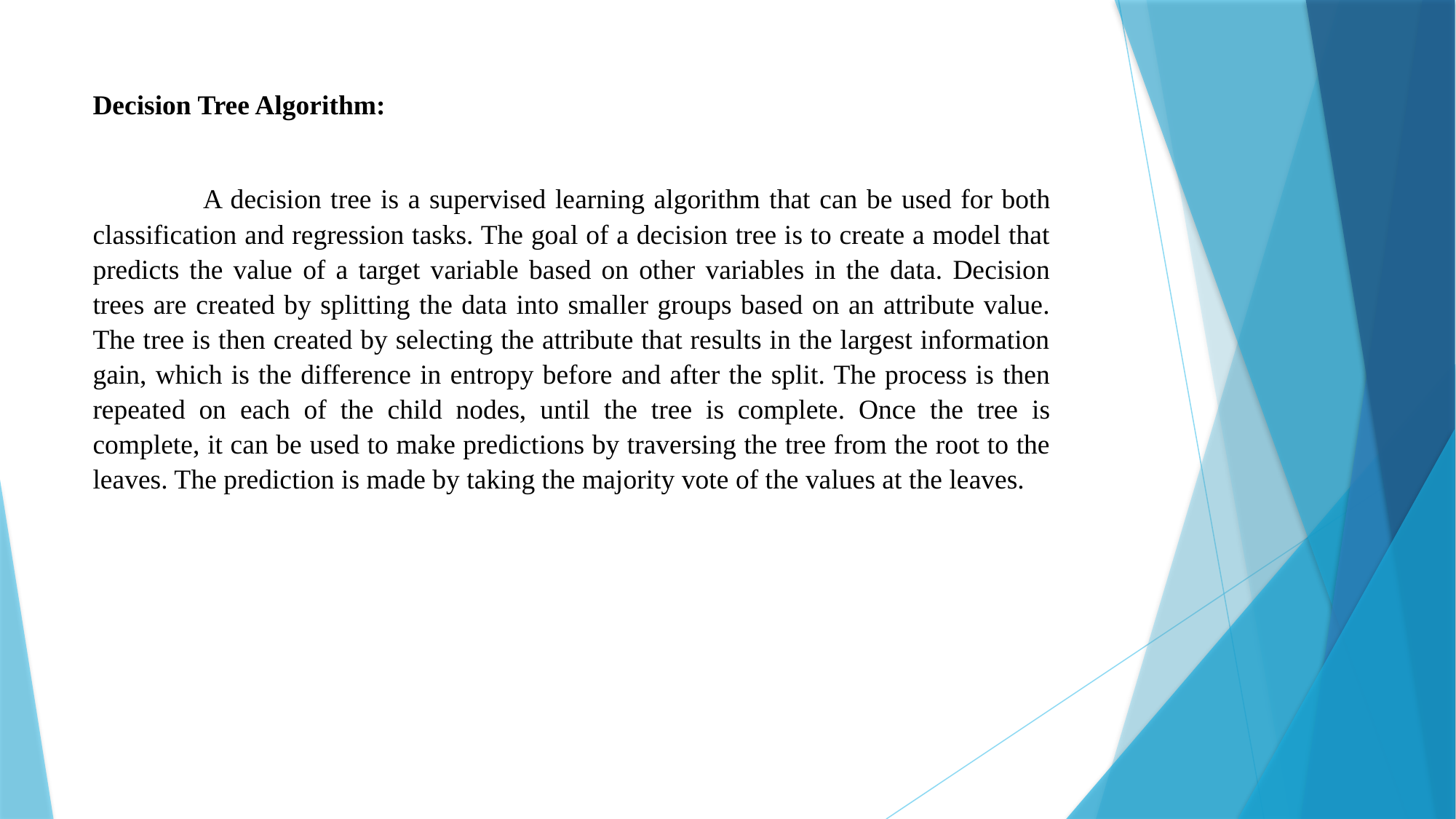

Decision Tree Algorithm:

            A decision tree is a supervised learning algorithm that can be used for both classification and regression tasks. The goal of a decision tree is to create a model that predicts the value of a target variable based on other variables in the data. Decision trees are created by splitting the data into smaller groups based on an attribute value. The tree is then created by selecting the attribute that results in the largest information gain, which is the difference in entropy before and after the split. The process is then repeated on each of the child nodes, until the tree is complete. Once the tree is complete, it can be used to make predictions by traversing the tree from the root to the leaves. The prediction is made by taking the majority vote of the values at the leaves.